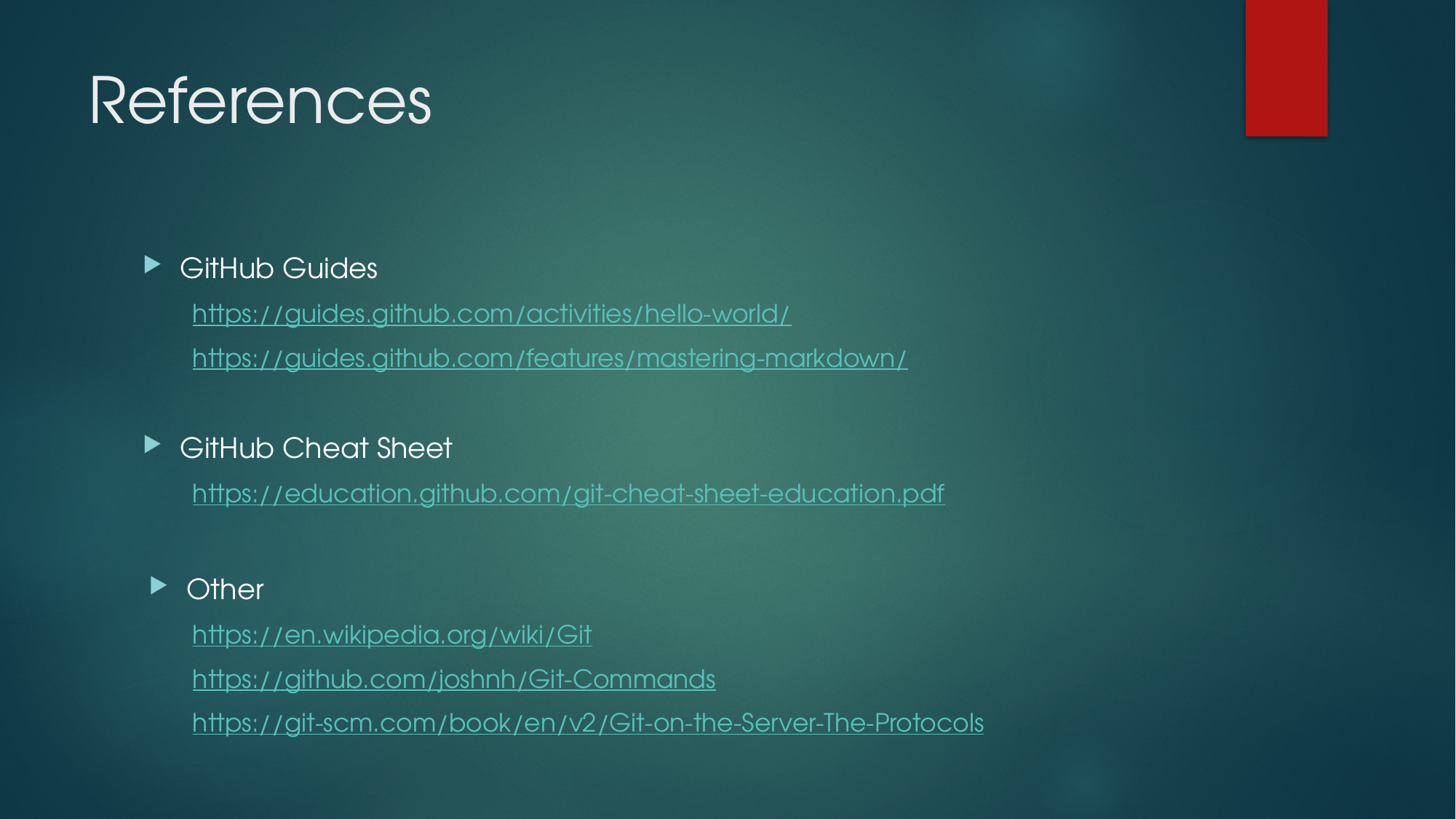

# References
GitHub Guides
https://guides.github.com/activities/hello-world/
https://guides.github.com/features/mastering-markdown/

GitHub Cheat Sheet
https://education.github.com/git-cheat-sheet-education.pdf

Other
https://en.wikipedia.org/wiki/Git
https://github.com/joshnh/Git-Commands
https://git-scm.com/book/en/v2/Git-on-the-Server-The-Protocols